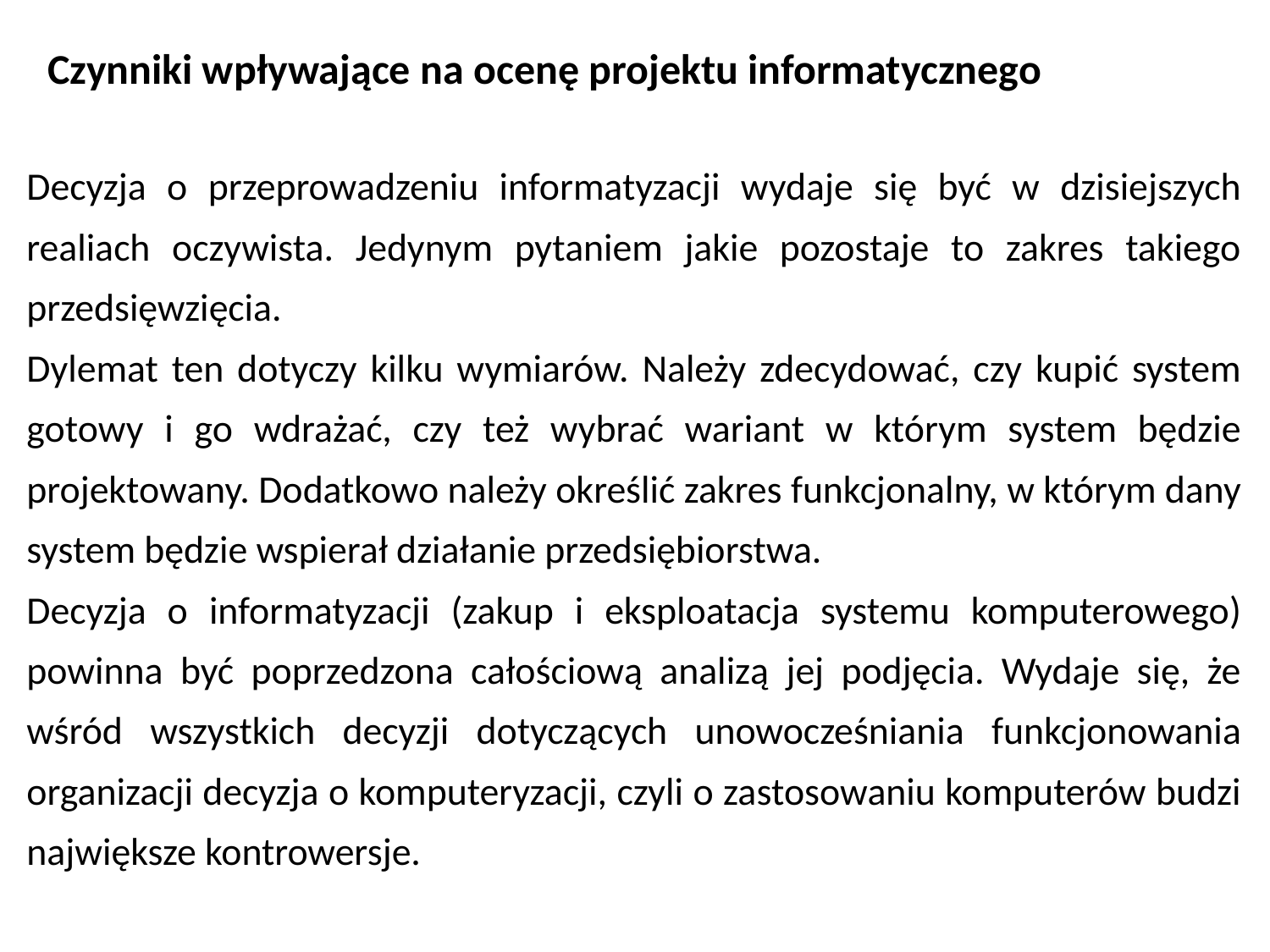

Czynniki wpływające na ocenę projektu informatycznego
Decyzja o przeprowadzeniu informatyzacji wydaje się być w dzisiejszych realiach oczywista. Jedynym pytaniem jakie pozostaje to zakres takiego przedsięwzięcia.
Dylemat ten dotyczy kilku wymiarów. Należy zdecydować, czy kupić system gotowy i go wdrażać, czy też wybrać wariant w którym system będzie projektowany. Dodatkowo należy określić zakres funkcjonalny, w którym dany system będzie wspierał działanie przedsiębiorstwa.
Decyzja o informatyzacji (zakup i eksploatacja systemu komputerowego) powinna być poprzedzona całościową analizą jej podjęcia. Wydaje się, że wśród wszystkich decyzji dotyczących unowocześniania funkcjonowania organizacji decyzja o komputeryzacji, czyli o zastosowaniu komputerów budzi największe kontrowersje.